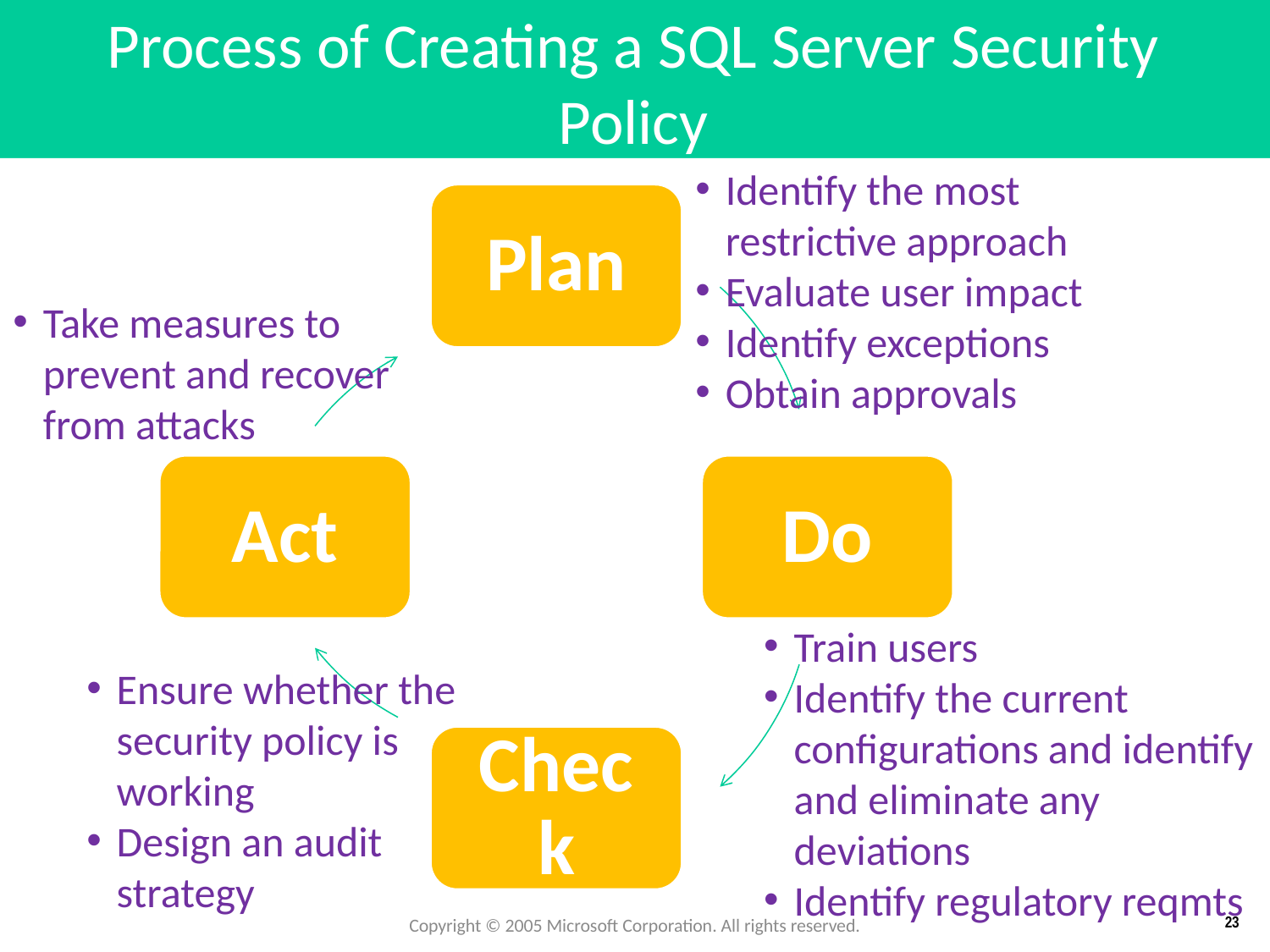

# Process of Creating a SQL Server Security Policy
Identify the most restrictive approach
Evaluate user impact
Identify exceptions
Obtain approvals
Plan
Do
Check
Act

Take measures to prevent and recover from attacks
Train users
Identify the current configurations and identify and eliminate any deviations
Identify regulatory reqmts
Ensure whether the security policy is working
Design an audit strategy
Copyright © 2005 Microsoft Corporation. All rights reserved.